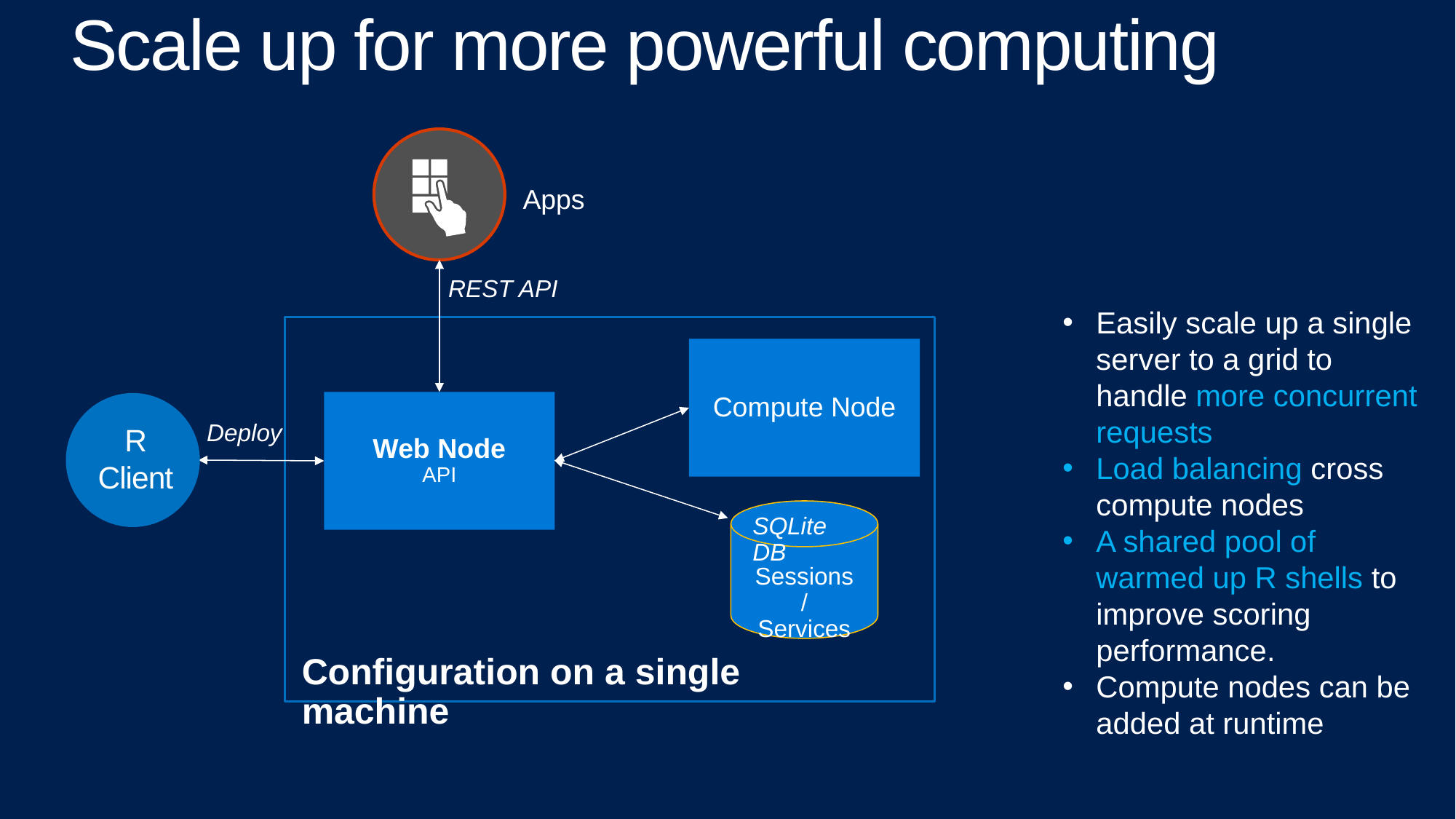

Scale up for more powerful computing

Apps
REST API

Compute Node
Web Node
API
R Client
Deploy
SQLite  DB
Sessions/
Services
Configuration on a single machine
Easily scale up a single server to a grid to handle more concurrent requests
Load balancing cross compute nodes
A shared pool of warmed up R shells to improve scoring performance.
Compute nodes can be added at runtime